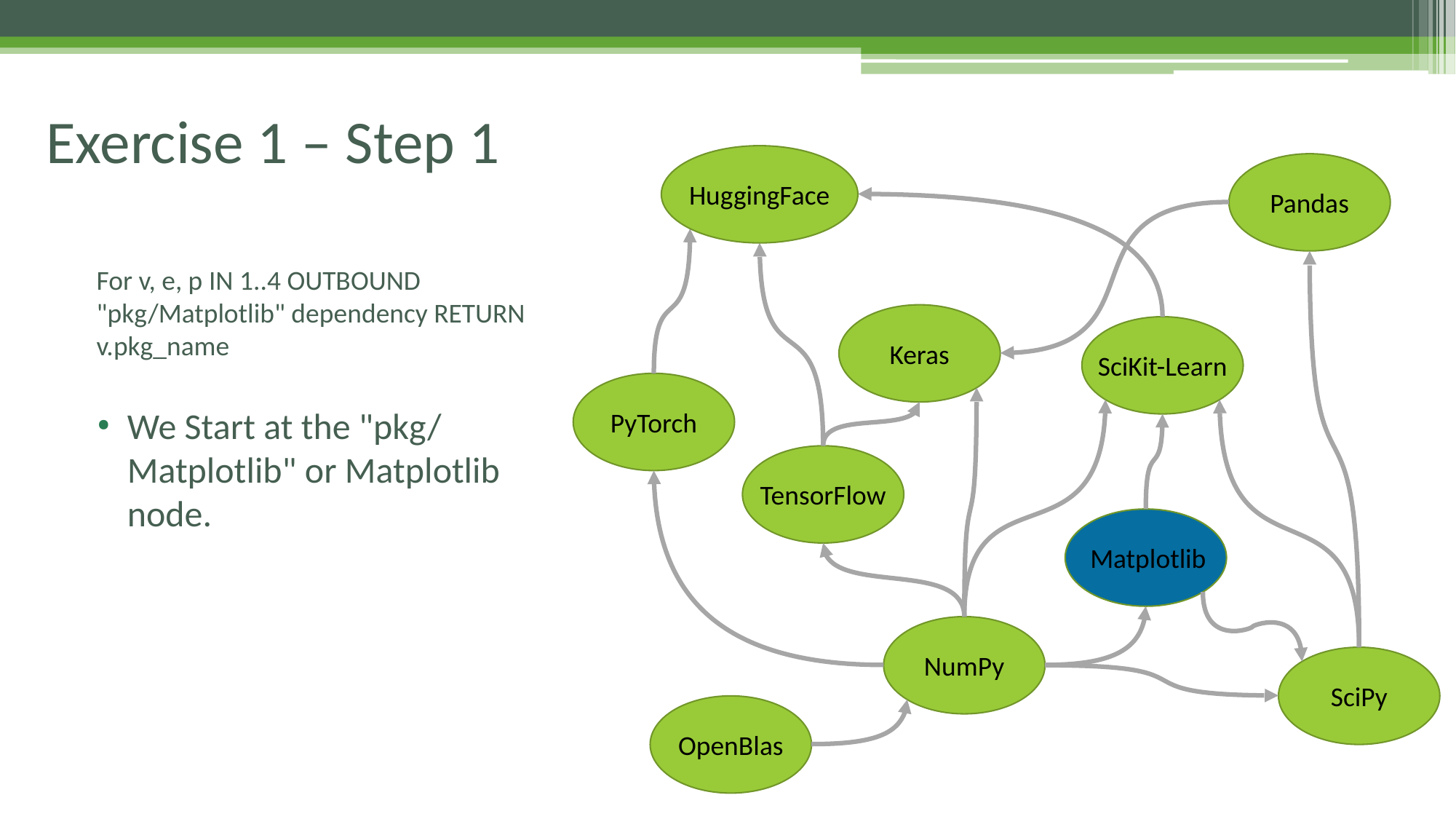

# Exercise 1 – Step 1

HuggingFace

Pandas

For v, e, p IN 1..4 OUTBOUND "pkg/Matplotlib" dependency RETURN v.pkg_name

We Start at the "pkg/ Matplotlib" or Matplotlib node.

Keras

SciKit-Learn

PyTorch

TensorFlow

Matplotlib

NumPy

SciPy

OpenBlas